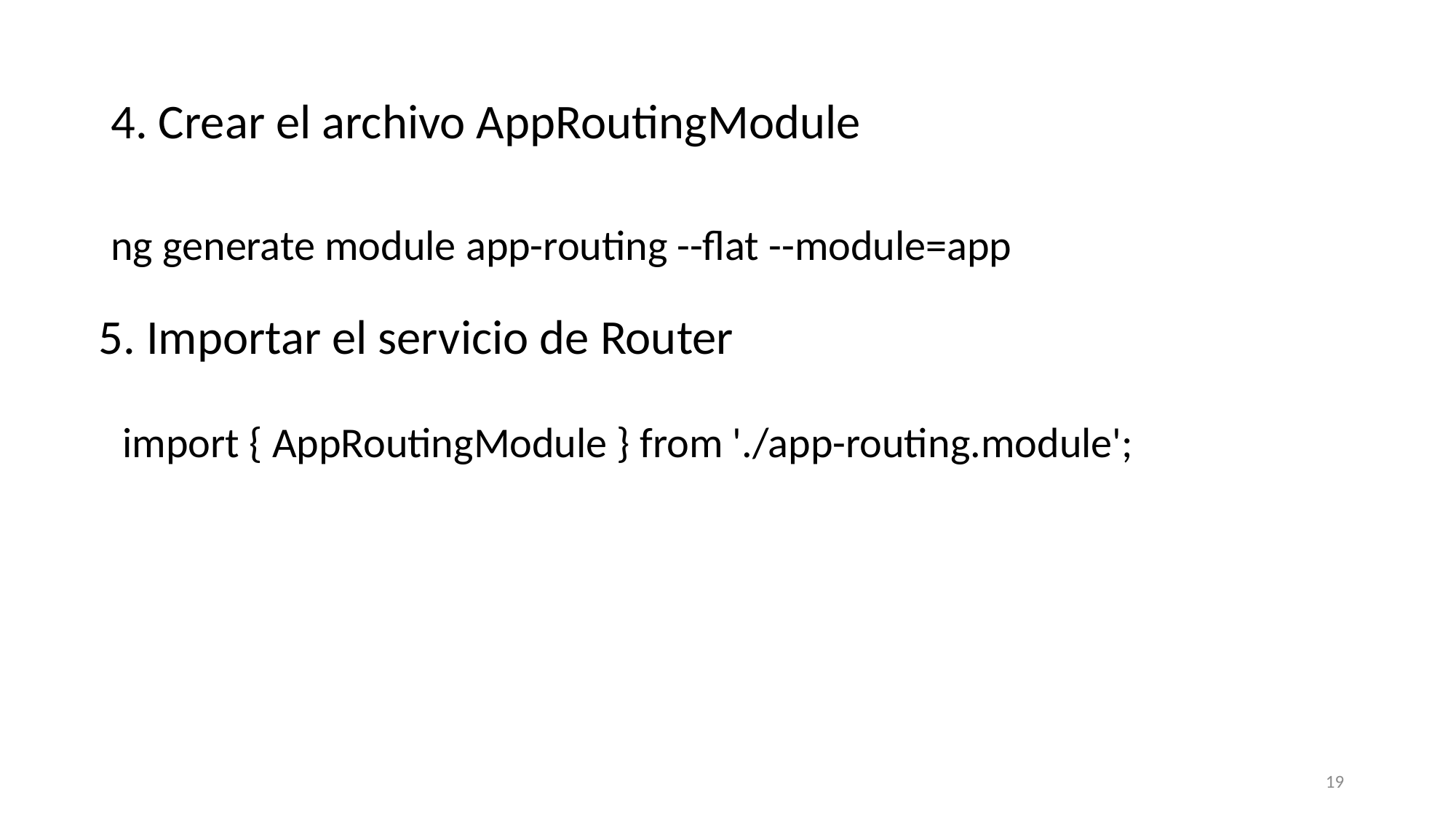

# 4. Crear el archivo AppRoutingModule
ng generate module app-routing --flat --module=app

5. Importar el servicio de Router

import { AppRoutingModule } from './app-routing.module';

19